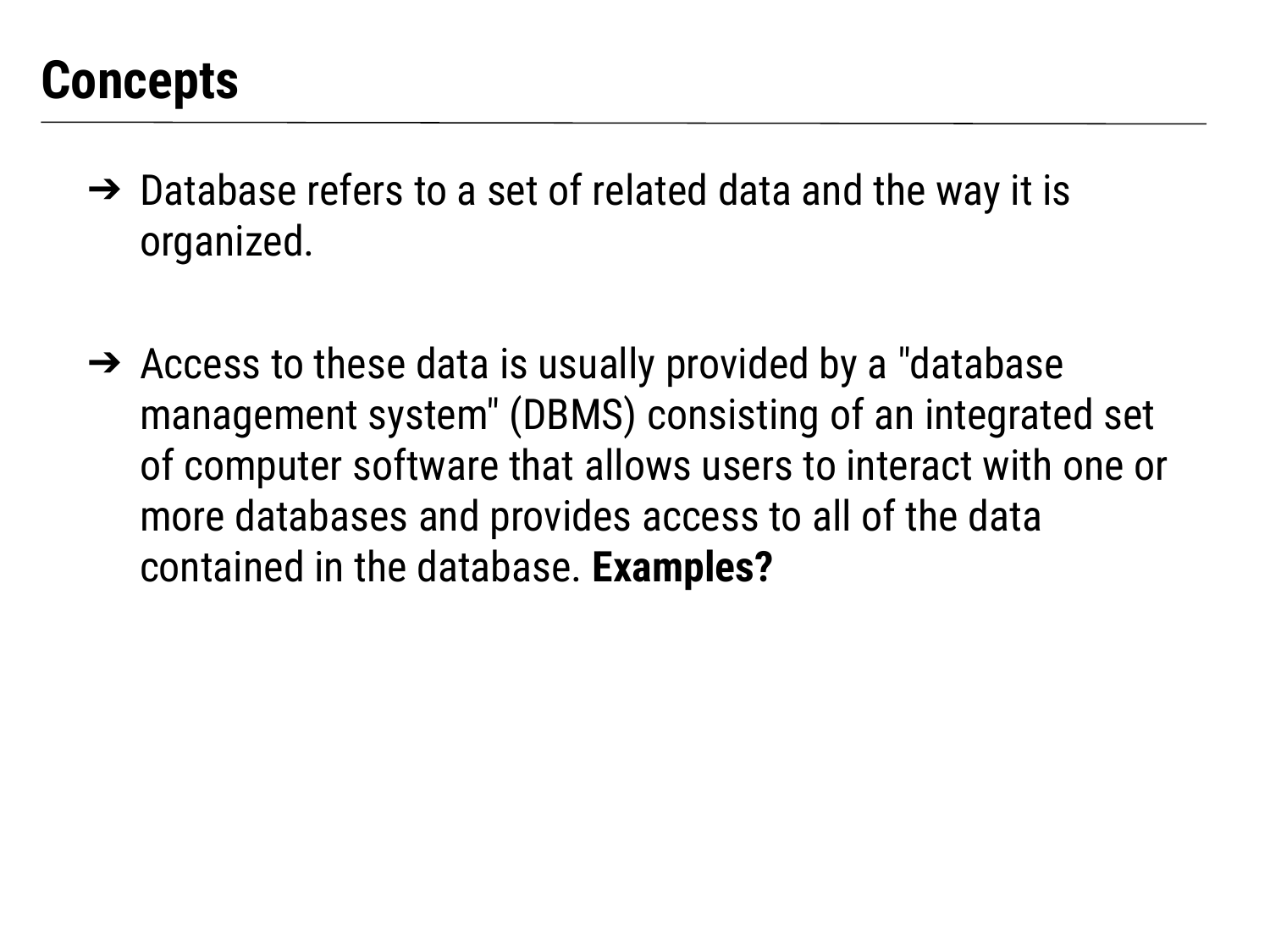

# Concepts
Database refers to a set of related data and the way it is organized.

Access to these data is usually provided by a "database management system" (DBMS) consisting of an integrated set of computer software that allows users to interact with one or more databases and provides access to all of the data contained in the database. Examples?